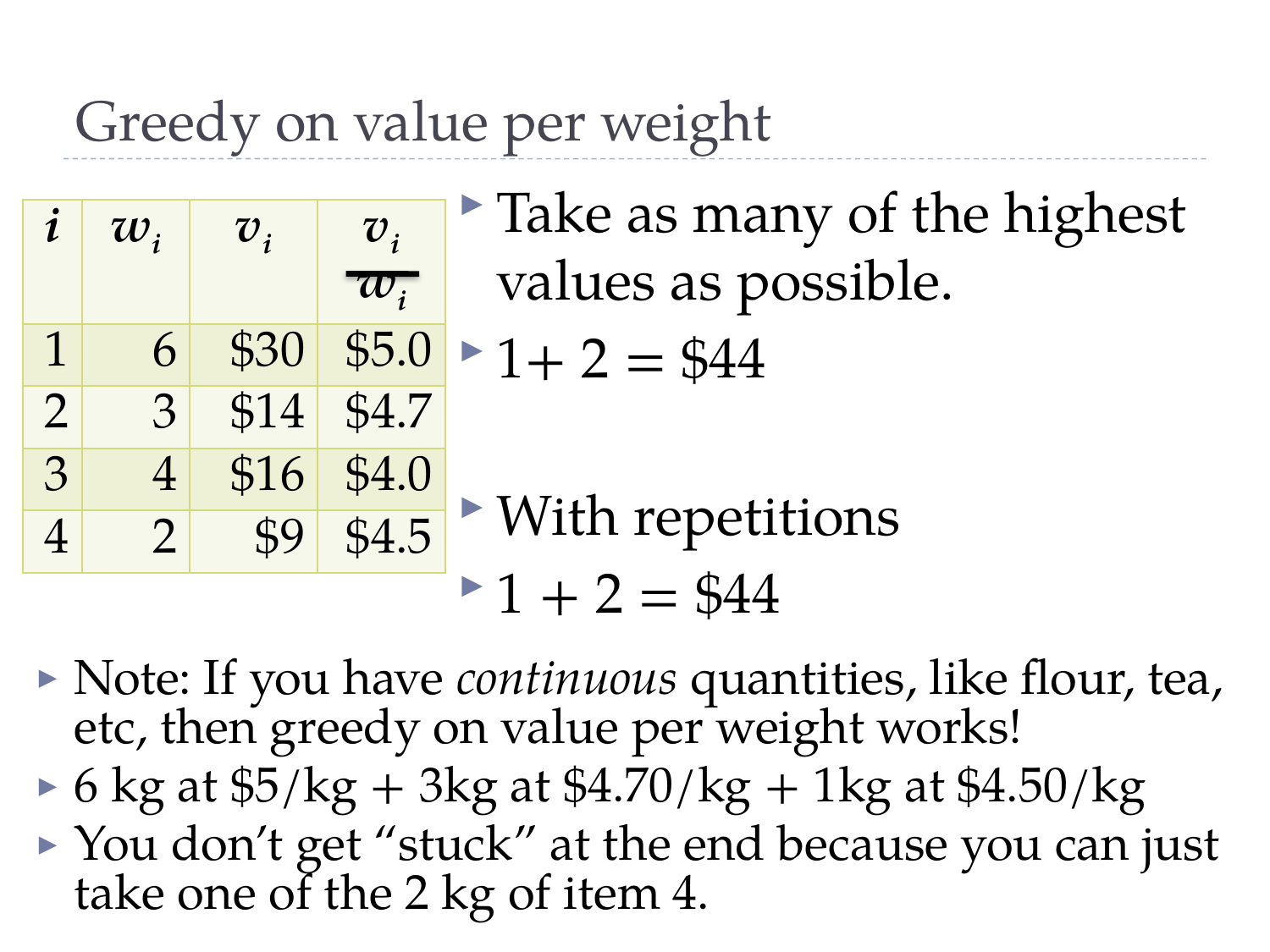

# Greedy on value per weight
Take as many of the highest values as possible.
1+ 2 = $44

With repetitions
1 + 2 = $44

| i | wi | vi | vi wi |
| --- | --- | --- | --- |
| 1 | 6 | $30 | $5.0 |
| 2 | 3 | $14 | $4.7 |
| 3 | 4 | $16 | $4.0 |
| 4 | 2 | $9 | $4.5 |
Note: If you have continuous quantities, like flour, tea, etc, then greedy on value per weight works!
6 kg at $5/kg + 3kg at $4.70/kg + 1kg at $4.50/kg
You don’t get “stuck” at the end because you can just take one of the 2 kg of item 4.